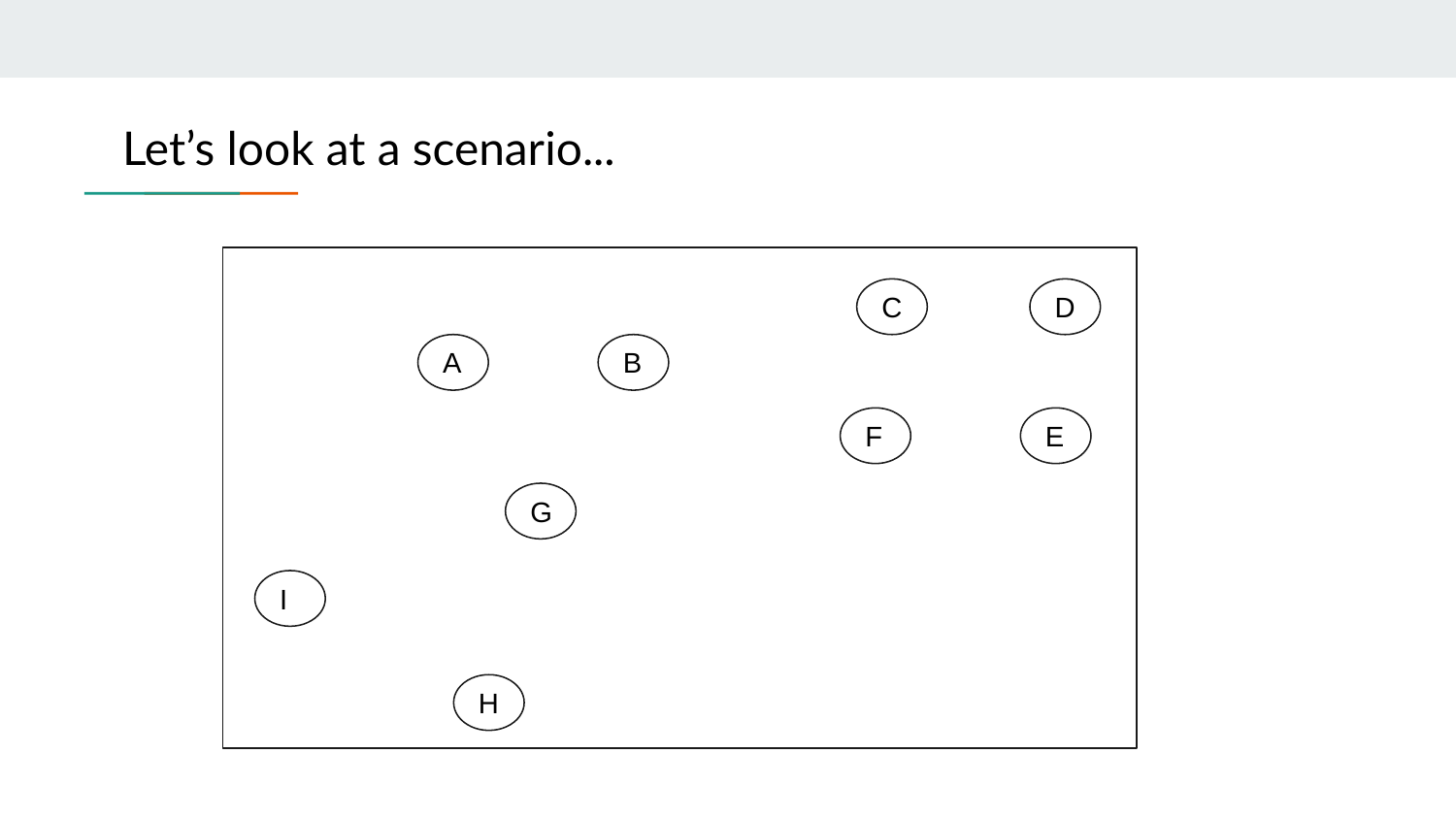

Let’s look at a scenario...

C
D
A
B
F
E
G
I
H